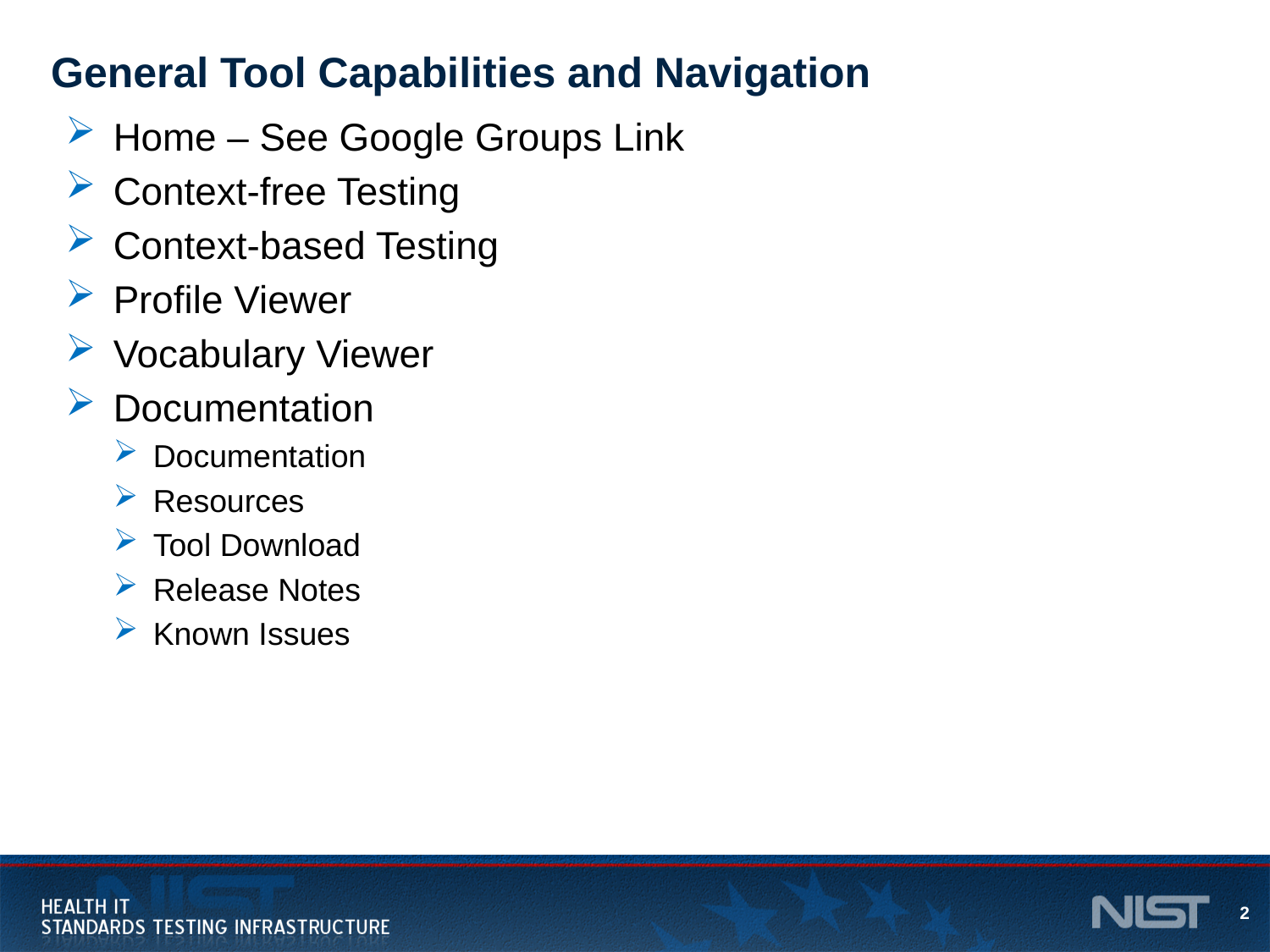

# General Tool Capabilities and Navigation
Home – See Google Groups Link
Context-free Testing
Context-based Testing
Profile Viewer
Vocabulary Viewer
Documentation
Documentation
Resources
Tool Download
Release Notes
Known Issues